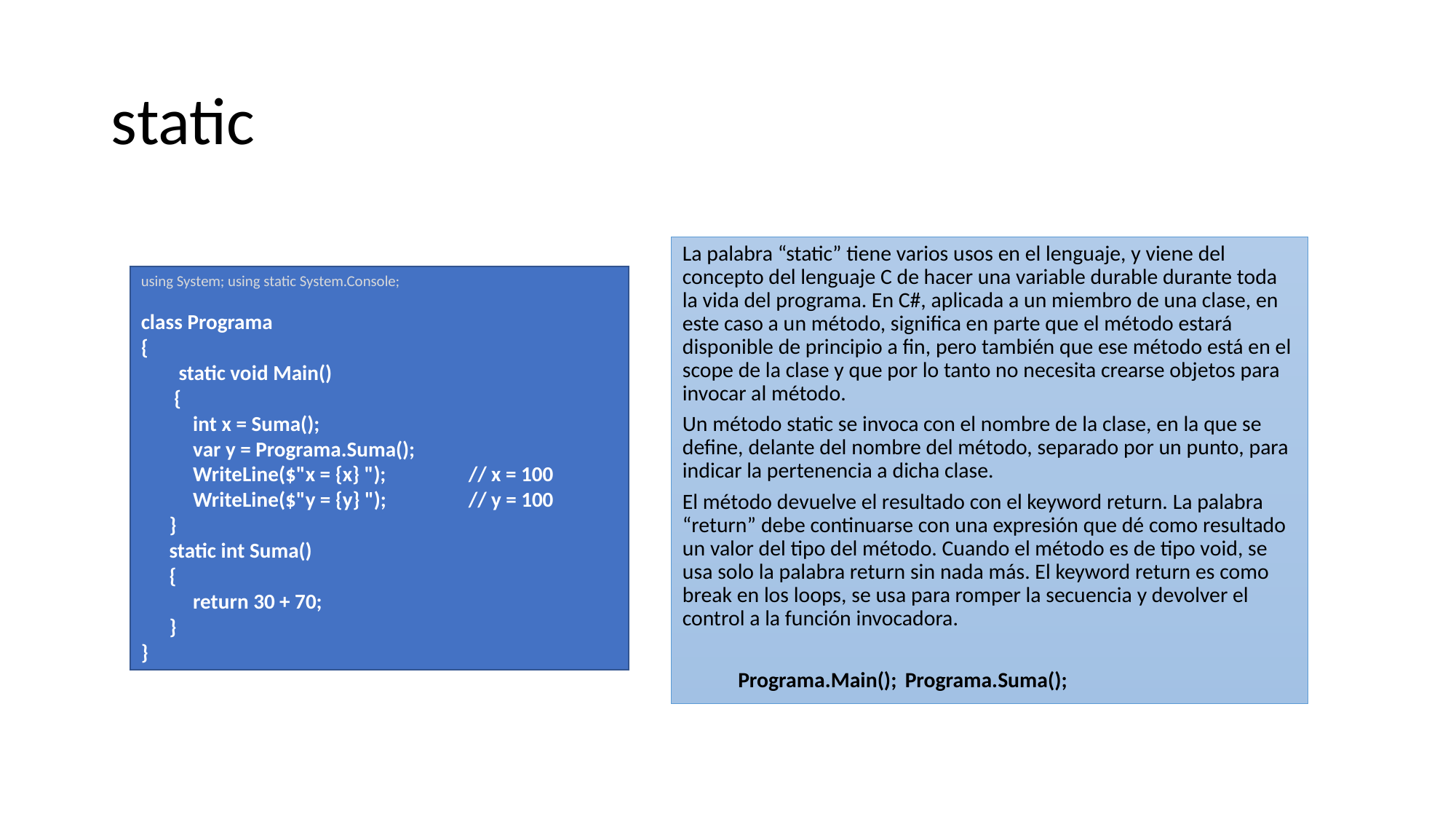

# static
La palabra “static” tiene varios usos en el lenguaje, y viene del concepto del lenguaje C de hacer una variable durable durante toda la vida del programa. En C#, aplicada a un miembro de una clase, en este caso a un método, significa en parte que el método estará disponible de principio a fin, pero también que ese método está en el scope de la clase y que por lo tanto no necesita crearse objetos para invocar al método.
Un método static se invoca con el nombre de la clase, en la que se define, delante del nombre del método, separado por un punto, para indicar la pertenencia a dicha clase.
El método devuelve el resultado con el keyword return. La palabra “return” debe continuarse con una expresión que dé como resultado un valor del tipo del método. Cuando el método es de tipo void, se usa solo la palabra return sin nada más. El keyword return es como break en los loops, se usa para romper la secuencia y devolver el control a la función invocadora.

	Programa.Main(); 	Programa.Suma();
using System; using static System.Console;

class Programa
{
        static void Main()
       {
           int x = Suma();
           var y = Programa.Suma();
           WriteLine($"x = {x} ");	// x = 100
           WriteLine($"y = {y} ");	// y = 100
      }
      static int Suma()
      {
           return 30 + 70;
      }
}